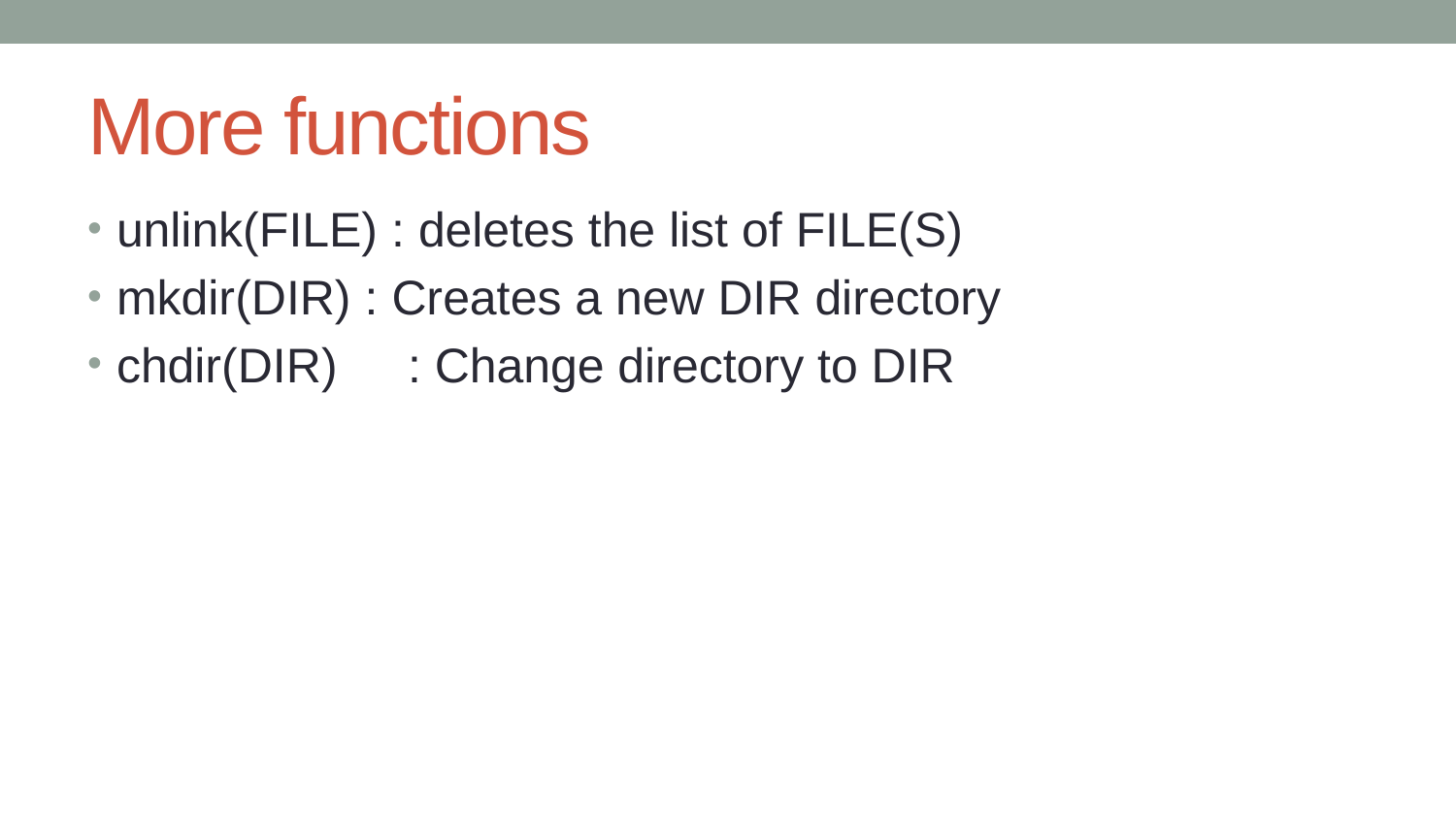

# More functions
unlink(FILE) : deletes the list of FILE(S)
mkdir(DIR) : Creates a new DIR directory
chdir(DIR)	: Change directory to DIR